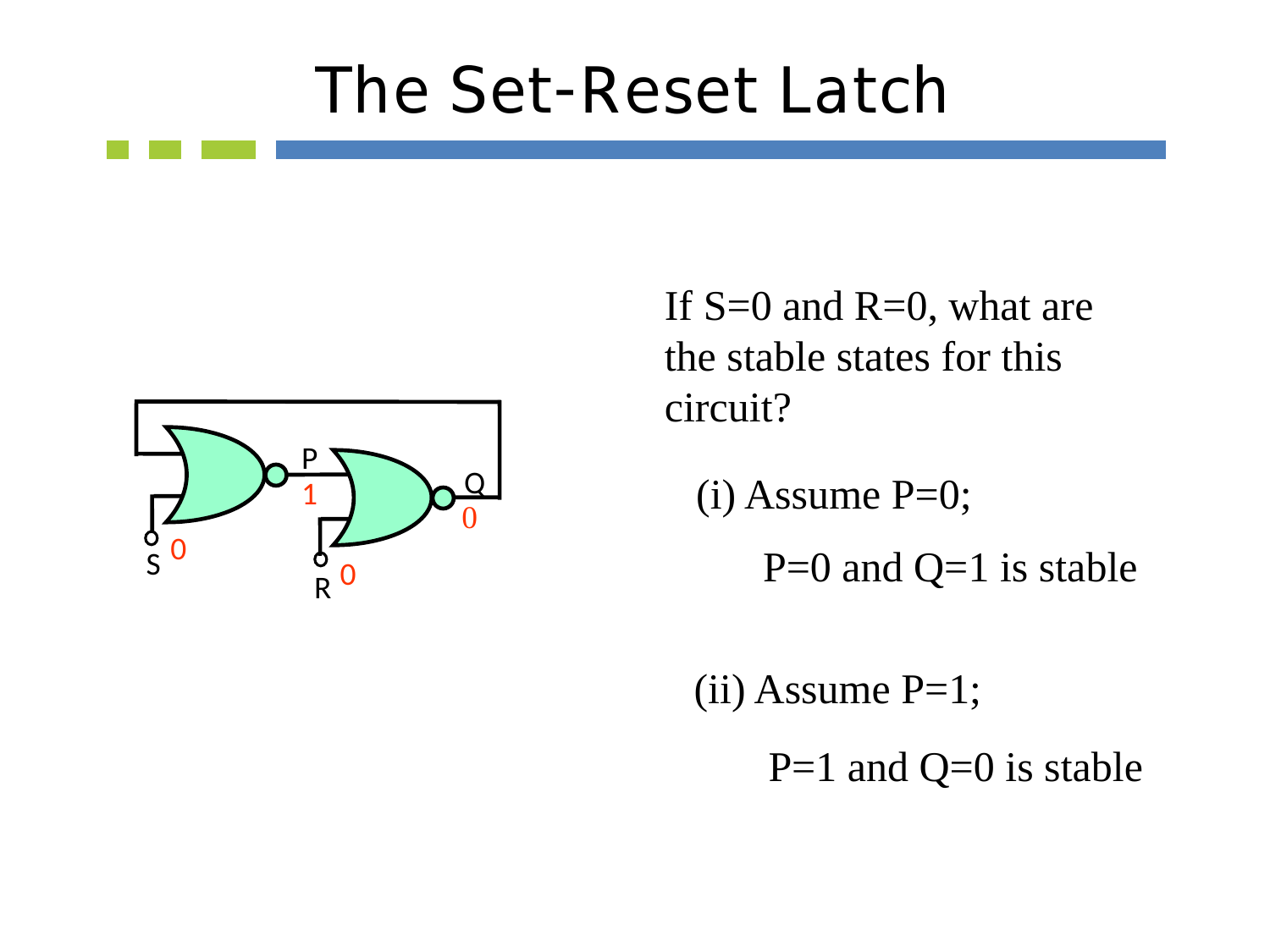

# The Set-Reset Latch

If S=0 and R=0, what are
the stable states for this
circuit?

P

Q
(i) Assume P=0;
1

0
P=1 and Q=0 is stable

0

P=0 and Q=1 is stable
S
0

R
(ii) Assume P=1;